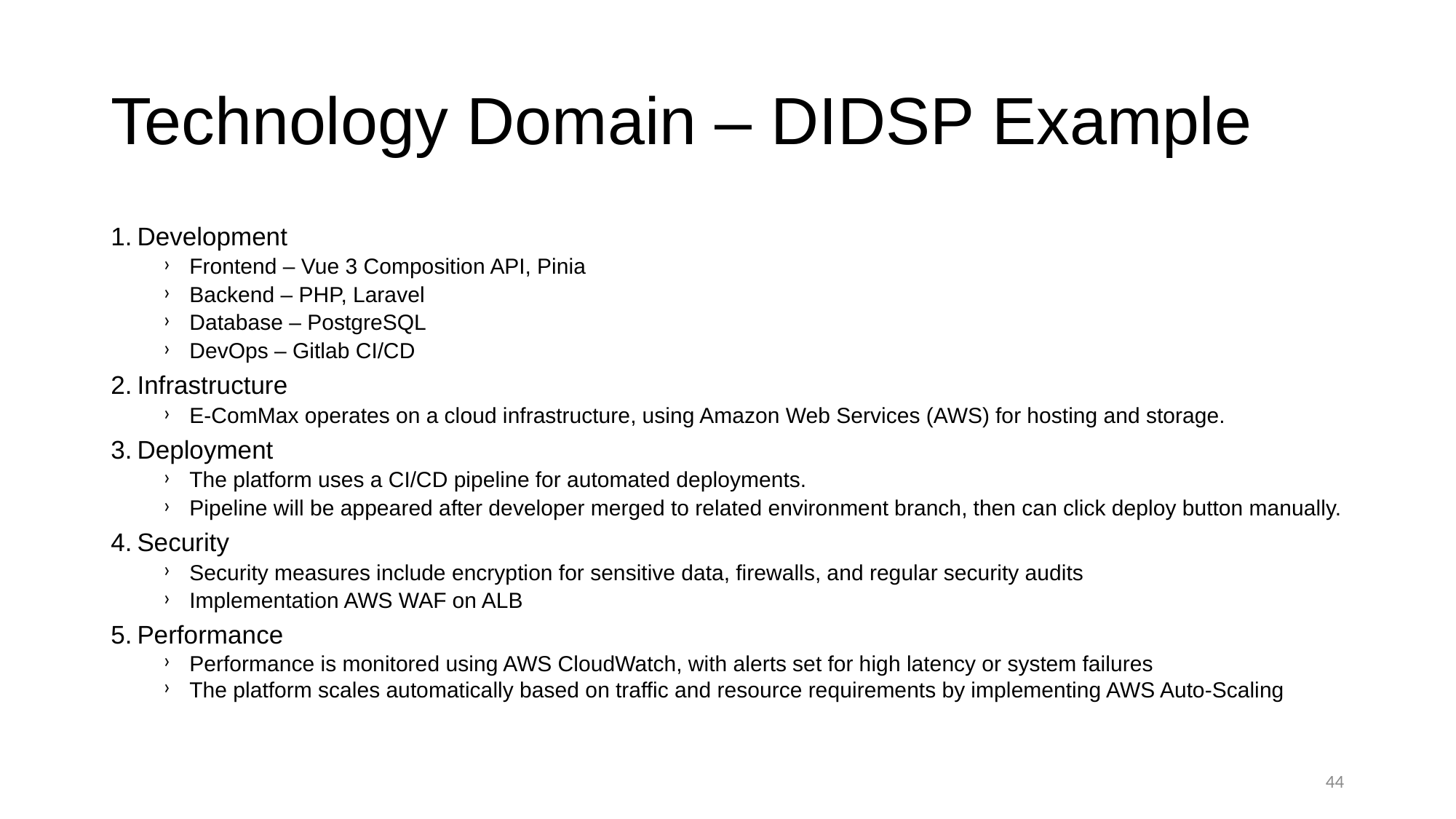

# Technology Domain – DIDSP Example
Development
Frontend – Vue 3 Composition API, Pinia
Backend – PHP, Laravel
Database – PostgreSQL
DevOps – Gitlab CI/CD
Infrastructure
E-ComMax operates on a cloud infrastructure, using Amazon Web Services (AWS) for hosting and storage.
Deployment
The platform uses a CI/CD pipeline for automated deployments.
Pipeline will be appeared after developer merged to related environment branch, then can click deploy button manually.
Security
Security measures include encryption for sensitive data, firewalls, and regular security audits
Implementation AWS WAF on ALB
Performance
Performance is monitored using AWS CloudWatch, with alerts set for high latency or system failures
The platform scales automatically based on traffic and resource requirements by implementing AWS Auto-Scaling
44